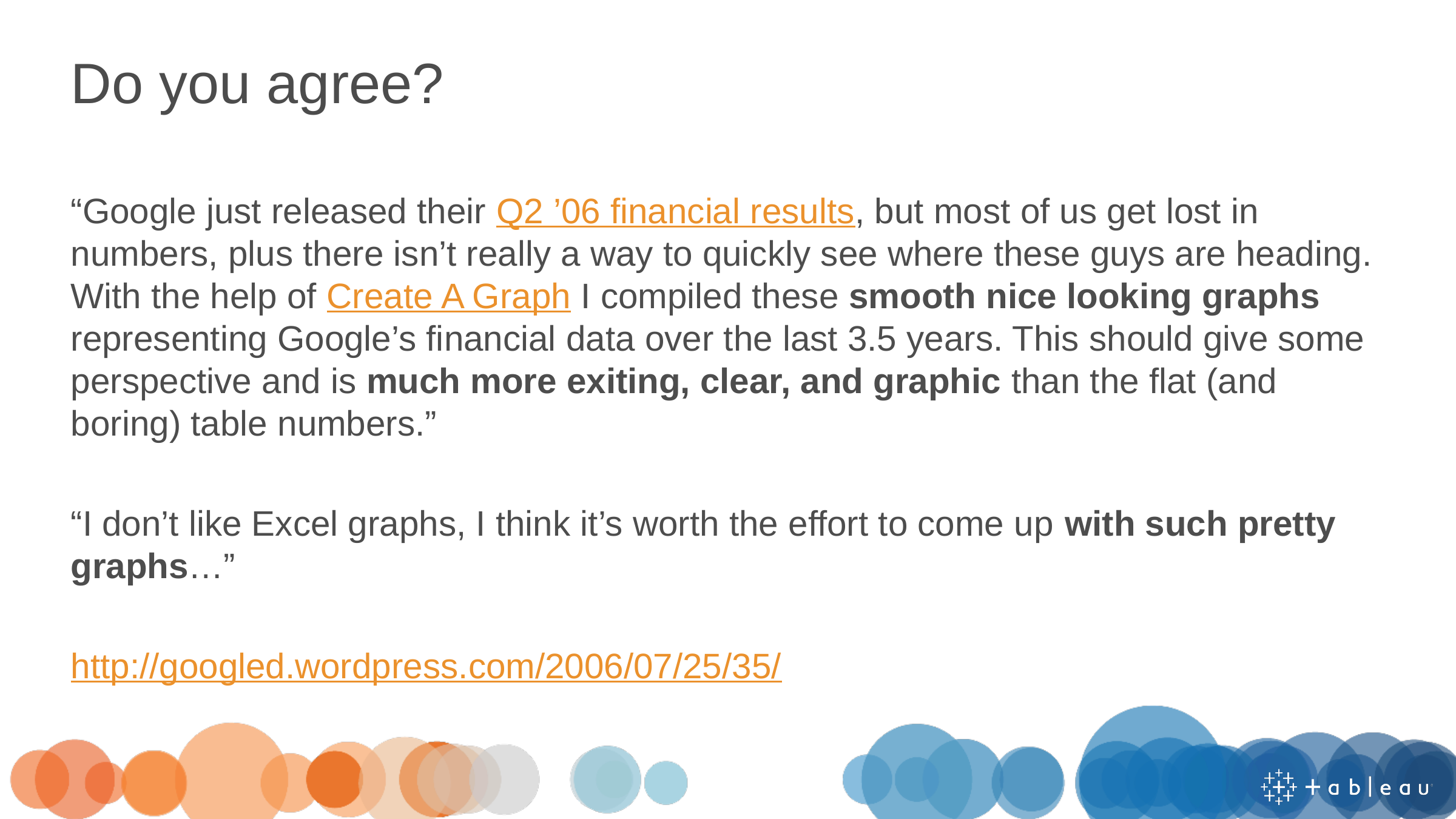

Do you agree?
“Google just released their Q2 ’06 financial results, but most of us get lost in numbers, plus there isn’t really a way to quickly see where these guys are heading. With the help of Create A Graph I compiled these smooth nice looking graphs representing Google’s financial data over the last 3.5 years. This should give some perspective and is much more exiting, clear, and graphic than the flat (and boring) table numbers.”

“I don’t like Excel graphs, I think it’s worth the effort to come up with such pretty graphs…”

http://googled.wordpress.com/2006/07/25/35/